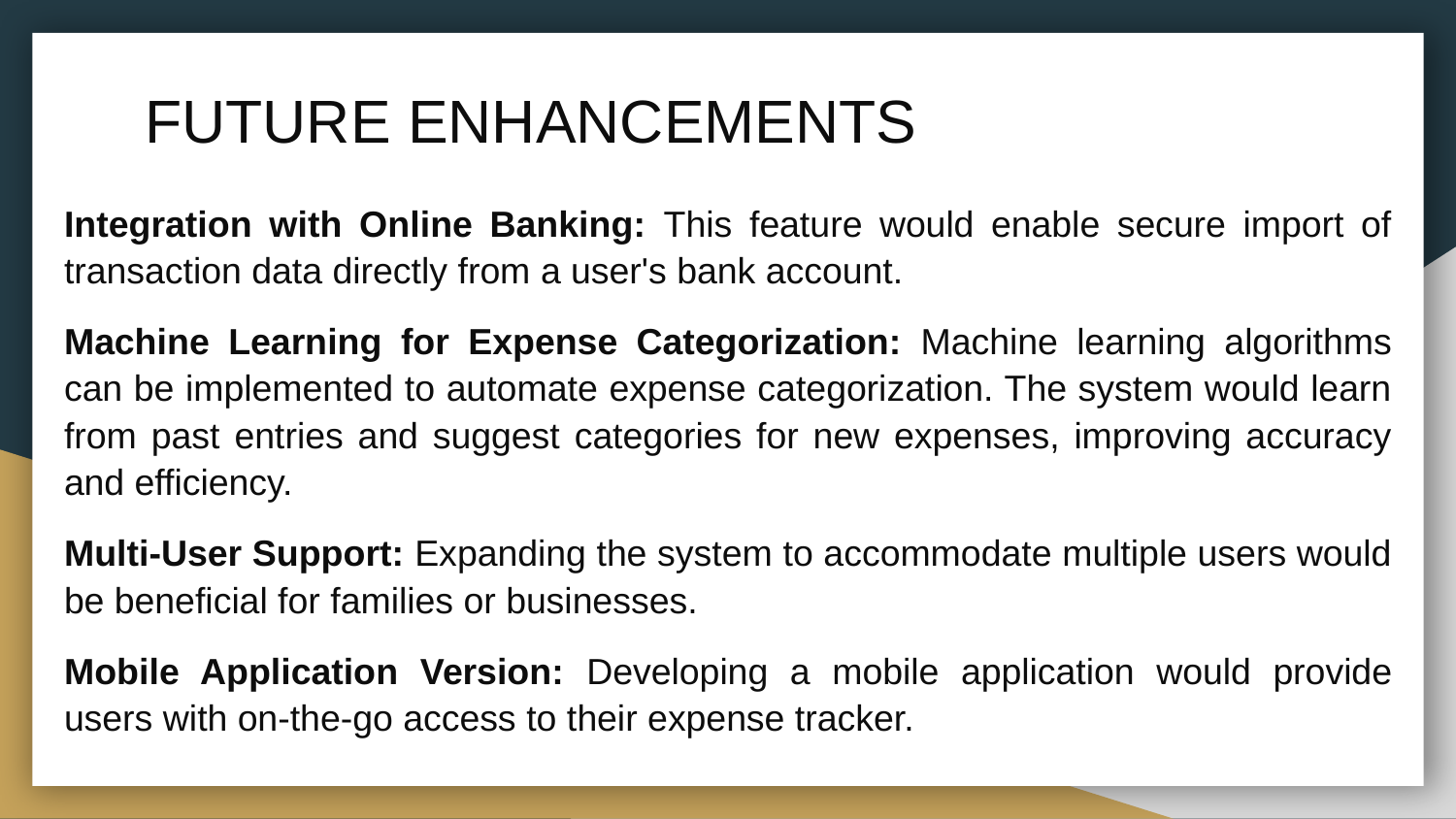

# FUTURE ENHANCEMENTS
Integration with Online Banking: This feature would enable secure import of transaction data directly from a user's bank account.
Machine Learning for Expense Categorization: Machine learning algorithms can be implemented to automate expense categorization. The system would learn from past entries and suggest categories for new expenses, improving accuracy and efficiency.
Multi-User Support: Expanding the system to accommodate multiple users would be beneficial for families or businesses.
Mobile Application Version: Developing a mobile application would provide users with on-the-go access to their expense tracker.